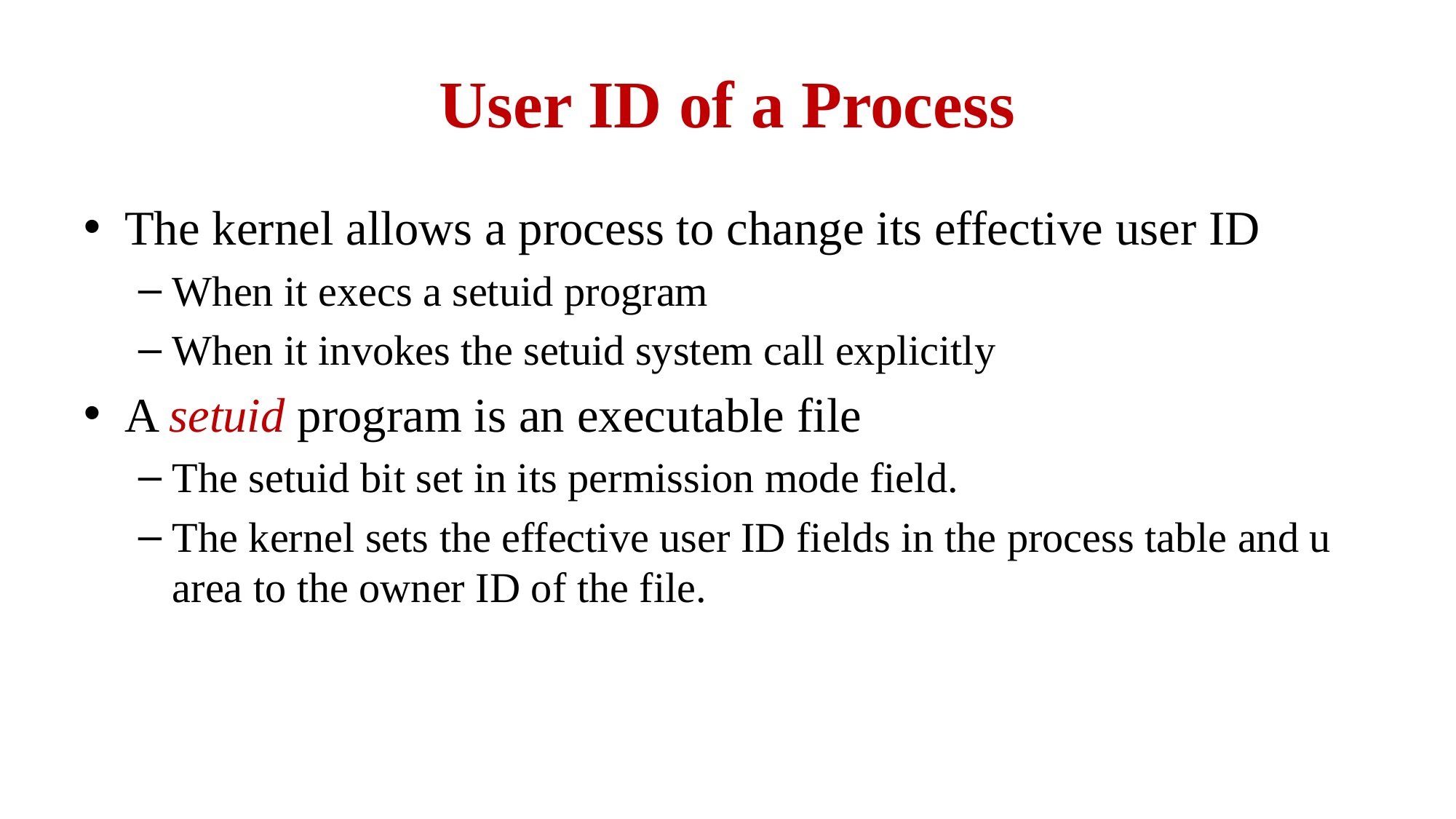

# User ID of a Process
The kernel allows a process to change its effective user ID
When it execs a setuid program
When it invokes the setuid system call explicitly
A setuid program is an executable file
The setuid bit set in its permission mode field.
The kernel sets the effective user ID fields in the process table and u area to the owner ID of the file.